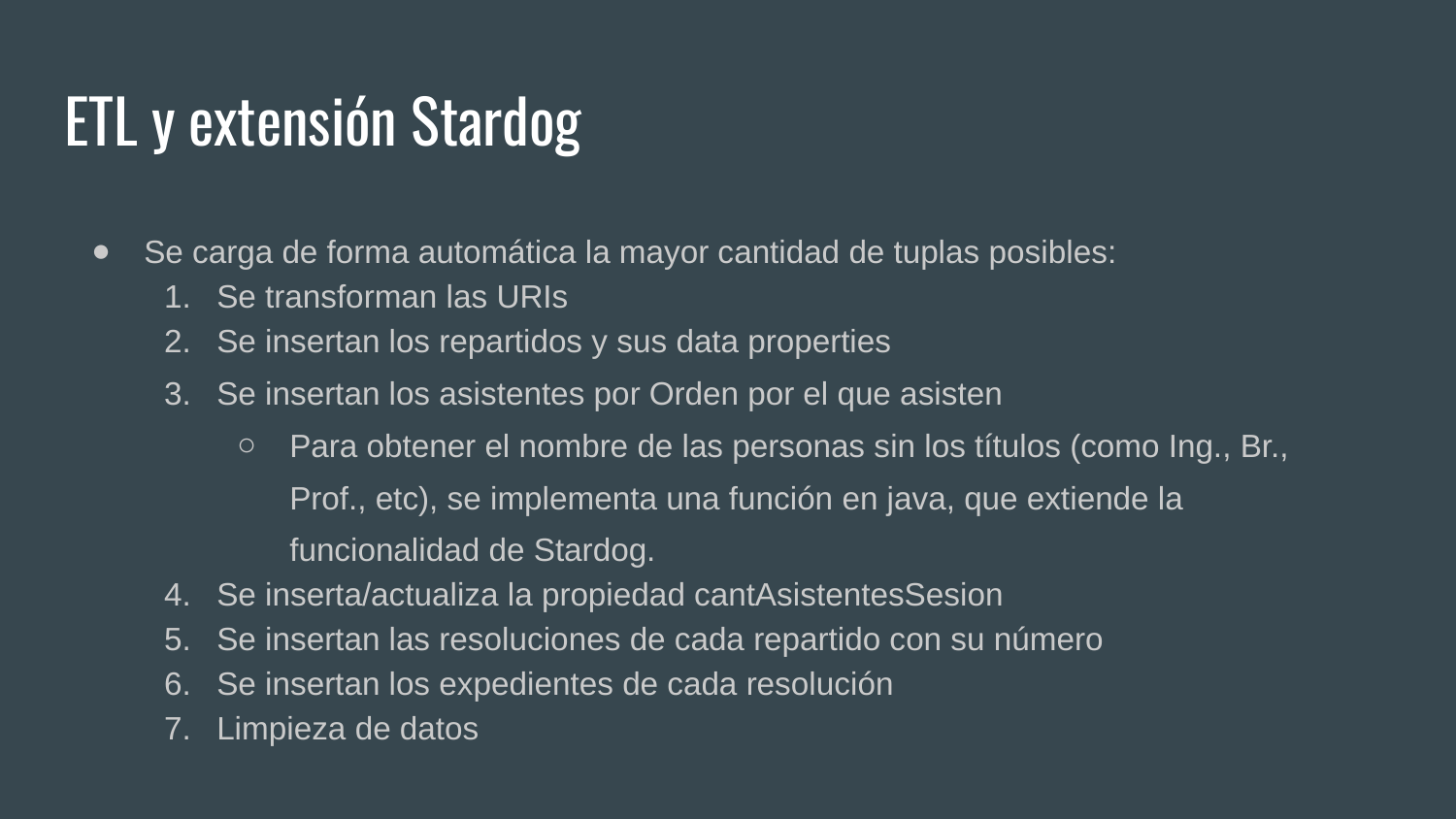

# ETL y extensión Stardog
Se carga de forma automática la mayor cantidad de tuplas posibles:
Se transforman las URIs
Se insertan los repartidos y sus data properties
Se insertan los asistentes por Orden por el que asisten
Para obtener el nombre de las personas sin los títulos (como Ing., Br., Prof., etc), se implementa una función en java, que extiende la funcionalidad de Stardog.
Se inserta/actualiza la propiedad cantAsistentesSesion
Se insertan las resoluciones de cada repartido con su número
Se insertan los expedientes de cada resolución
Limpieza de datos

.

Empresa
Planteo del problema